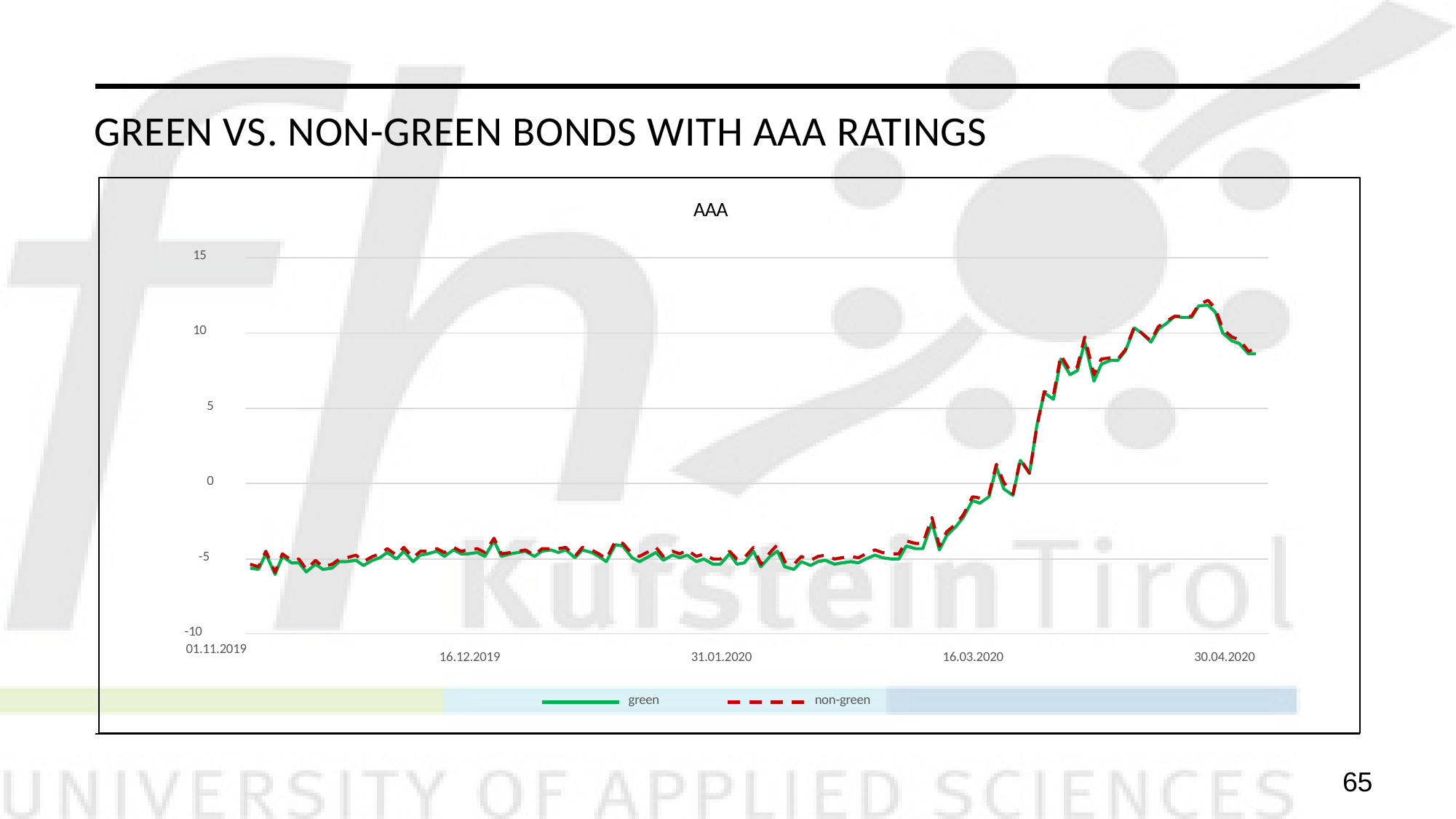

# Green vs. non-green bonds with AAA ratings

AAA
15

10
5
0
-5
-10
01.11.2019
16.12.2019
31.01.2020
16.03.2020
30.04.2020
green
non-green

65